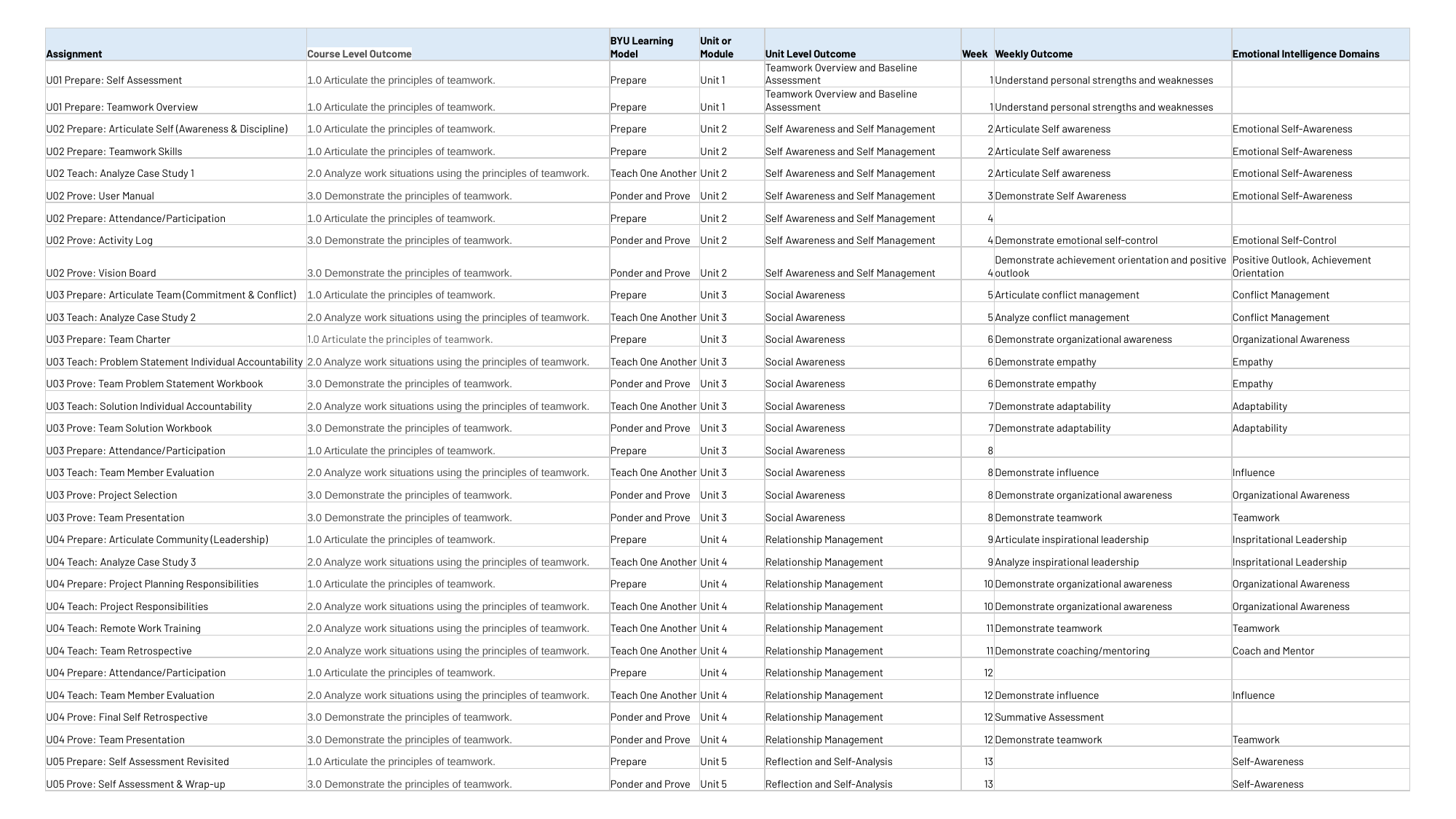

| Assignment | Course Level Outcome | BYU Learning Model | Unit or Module | Unit Level Outcome | Week | Weekly Outcome | Emotional Intelligence Domains |
| --- | --- | --- | --- | --- | --- | --- | --- |
| U01 Prepare: Self Assessment | 1.0 Articulate the principles of teamwork. | Prepare | Unit 1 | Teamwork Overview and Baseline Assessment | 1 | Understand personal strengths and weaknesses |  |
| U01 Prepare: Teamwork Overview | 1.0 Articulate the principles of teamwork. | Prepare | Unit 1 | Teamwork Overview and Baseline Assessment | 1 | Understand personal strengths and weaknesses |  |
| U02 Prepare: Articulate Self (Awareness & Discipline) | 1.0 Articulate the principles of teamwork. | Prepare | Unit 2 | Self Awareness and Self Management | 2 | Articulate Self awareness | Emotional Self-Awareness |
| U02 Prepare: Teamwork Skills | 1.0 Articulate the principles of teamwork. | Prepare | Unit 2 | Self Awareness and Self Management | 2 | Articulate Self awareness | Emotional Self-Awareness |
| U02 Teach: Analyze Case Study 1 | 2.0 Analyze work situations using the principles of teamwork. | Teach One Another | Unit 2 | Self Awareness and Self Management | 2 | Articulate Self awareness | Emotional Self-Awareness |
| U02 Prove: User Manual | 3.0 Demonstrate the principles of teamwork. | Ponder and Prove | Unit 2 | Self Awareness and Self Management | 3 | Demonstrate Self Awareness | Emotional Self-Awareness |
| U02 Prepare: Attendance/Participation | 1.0 Articulate the principles of teamwork. | Prepare | Unit 2 | Self Awareness and Self Management | 4 |  |  |
| U02 Prove: Activity Log | 3.0 Demonstrate the principles of teamwork. | Ponder and Prove | Unit 2 | Self Awareness and Self Management | 4 | Demonstrate emotional self-control | Emotional Self-Control |
| U02 Prove: Vision Board | 3.0 Demonstrate the principles of teamwork. | Ponder and Prove | Unit 2 | Self Awareness and Self Management | 4 | Demonstrate achievement orientation and positive outlook | Positive Outlook, Achievement Orientation |
| U03 Prepare: Articulate Team (Commitment & Conflict) | 1.0 Articulate the principles of teamwork. | Prepare | Unit 3 | Social Awareness | 5 | Articulate conflict management | Conflict Management |
| U03 Teach: Analyze Case Study 2 | 2.0 Analyze work situations using the principles of teamwork. | Teach One Another | Unit 3 | Social Awareness | 5 | Analyze conflict management | Conflict Management |
| U03 Prepare: Team Charter | 1.0 Articulate the principles of teamwork. | Prepare | Unit 3 | Social Awareness | 6 | Demonstrate organizational awareness | Organizational Awareness |
| U03 Teach: Problem Statement Individual Accountability | 2.0 Analyze work situations using the principles of teamwork. | Teach One Another | Unit 3 | Social Awareness | 6 | Demonstrate empathy | Empathy |
| U03 Prove: Team Problem Statement Workbook | 3.0 Demonstrate the principles of teamwork. | Ponder and Prove | Unit 3 | Social Awareness | 6 | Demonstrate empathy | Empathy |
| U03 Teach: Solution Individual Accountability | 2.0 Analyze work situations using the principles of teamwork. | Teach One Another | Unit 3 | Social Awareness | 7 | Demonstrate adaptability | Adaptability |
| U03 Prove: Team Solution Workbook | 3.0 Demonstrate the principles of teamwork. | Ponder and Prove | Unit 3 | Social Awareness | 7 | Demonstrate adaptability | Adaptability |
| U03 Prepare: Attendance/Participation | 1.0 Articulate the principles of teamwork. | Prepare | Unit 3 | Social Awareness | 8 |  |  |
| U03 Teach: Team Member Evaluation | 2.0 Analyze work situations using the principles of teamwork. | Teach One Another | Unit 3 | Social Awareness | 8 | Demonstrate influence | Influence |
| U03 Prove: Project Selection | 3.0 Demonstrate the principles of teamwork. | Ponder and Prove | Unit 3 | Social Awareness | 8 | Demonstrate organizational awareness | Organizational Awareness |
| U03 Prove: Team Presentation | 3.0 Demonstrate the principles of teamwork. | Ponder and Prove | Unit 3 | Social Awareness | 8 | Demonstrate teamwork | Teamwork |
| U04 Prepare: Articulate Community (Leadership) | 1.0 Articulate the principles of teamwork. | Prepare | Unit 4 | Relationship Management | 9 | Articulate inspirational leadership | Inspritational Leadership |
| U04 Teach: Analyze Case Study 3 | 2.0 Analyze work situations using the principles of teamwork. | Teach One Another | Unit 4 | Relationship Management | 9 | Analyze inspirational leadership | Inspritational Leadership |
| U04 Prepare: Project Planning Responsibilities | 1.0 Articulate the principles of teamwork. | Prepare | Unit 4 | Relationship Management | 10 | Demonstrate organizational awareness | Organizational Awareness |
| U04 Teach: Project Responsibilities | 2.0 Analyze work situations using the principles of teamwork. | Teach One Another | Unit 4 | Relationship Management | 10 | Demonstrate organizational awareness | Organizational Awareness |
| U04 Teach: Remote Work Training | 2.0 Analyze work situations using the principles of teamwork. | Teach One Another | Unit 4 | Relationship Management | 11 | Demonstrate teamwork | Teamwork |
| U04 Teach: Team Retrospective | 2.0 Analyze work situations using the principles of teamwork. | Teach One Another | Unit 4 | Relationship Management | 11 | Demonstrate coaching/mentoring | Coach and Mentor |
| U04 Prepare: Attendance/Participation | 1.0 Articulate the principles of teamwork. | Prepare | Unit 4 | Relationship Management | 12 |  |  |
| U04 Teach: Team Member Evaluation | 2.0 Analyze work situations using the principles of teamwork. | Teach One Another | Unit 4 | Relationship Management | 12 | Demonstrate influence | Influence |
| U04 Prove: Final Self Retrospective | 3.0 Demonstrate the principles of teamwork. | Ponder and Prove | Unit 4 | Relationship Management | 12 | Summative Assessment |  |
| U04 Prove: Team Presentation | 3.0 Demonstrate the principles of teamwork. | Ponder and Prove | Unit 4 | Relationship Management | 12 | Demonstrate teamwork | Teamwork |
| U05 Prepare: Self Assessment Revisited | 1.0 Articulate the principles of teamwork. | Prepare | Unit 5 | Reflection and Self-Analysis | 13 |  | Self-Awareness |
| U05 Prove: Self Assessment & Wrap-up | 3.0 Demonstrate the principles of teamwork. | Ponder and Prove | Unit 5 | Reflection and Self-Analysis | 13 |  | Self-Awareness |